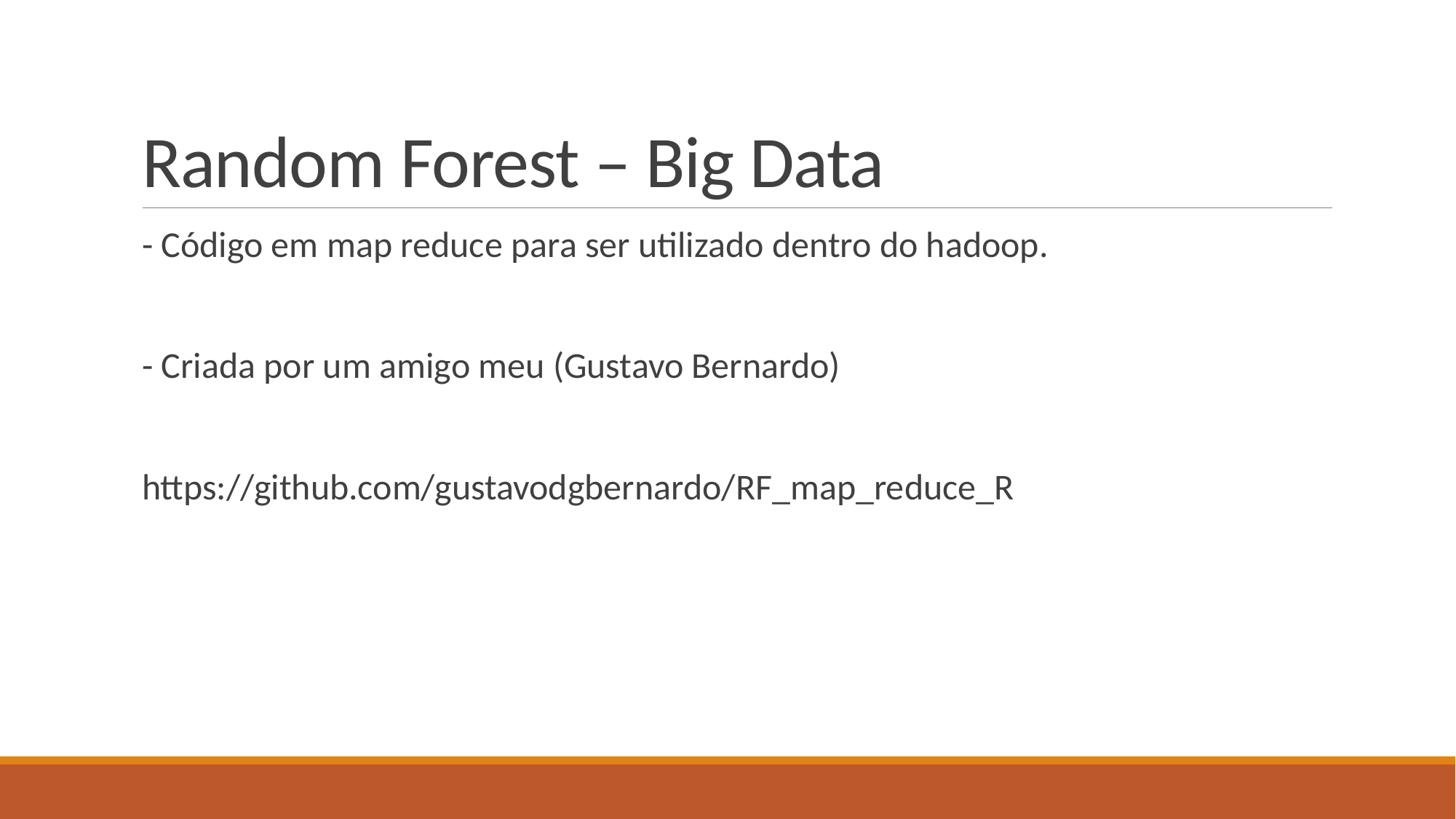

# Random Forest – Big Data
- Código em map reduce para ser utilizado dentro do hadoop.

- Criada por um amigo meu (Gustavo Bernardo)

https://github.com/gustavodgbernardo/RF_map_reduce_R